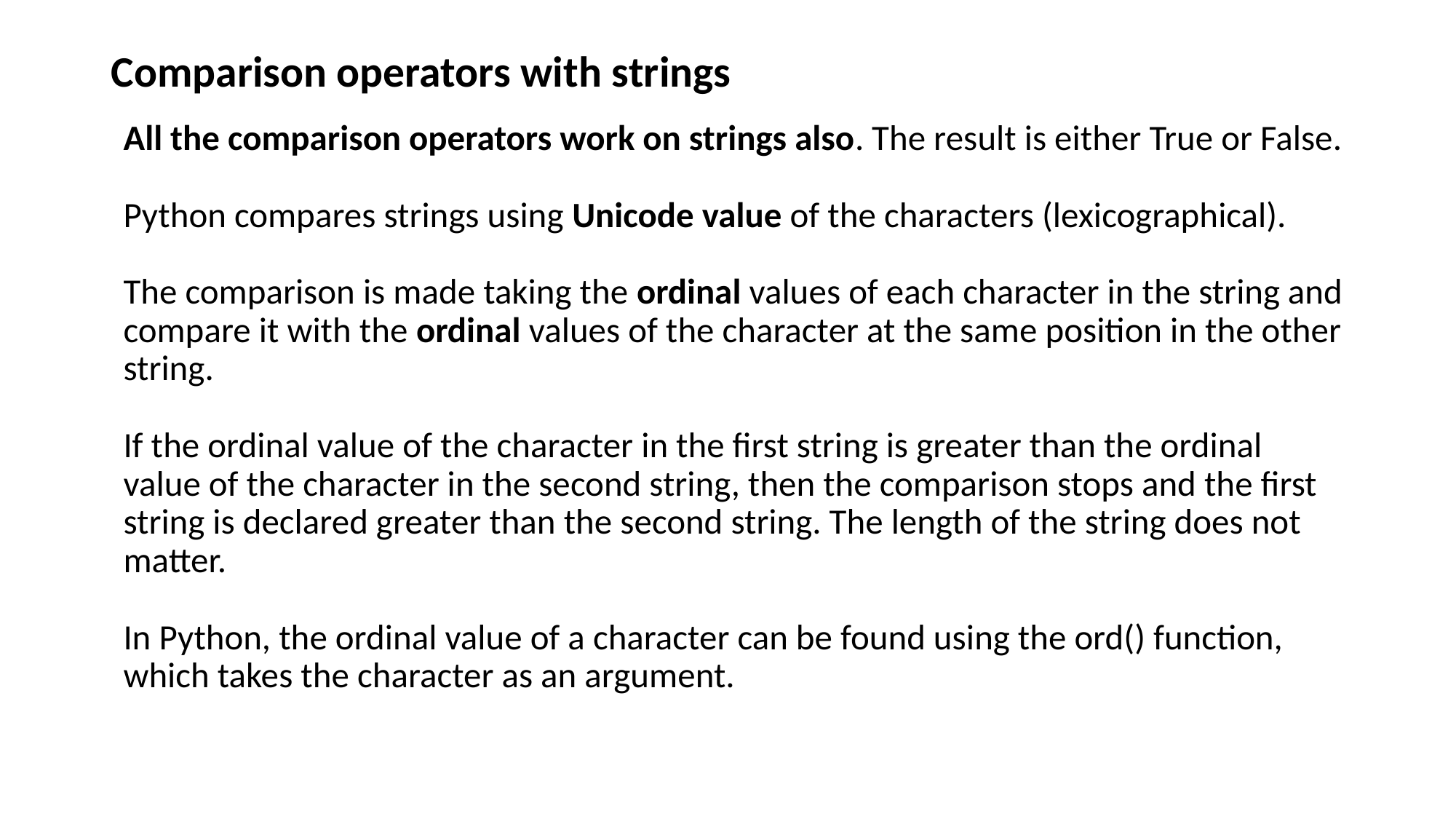

# Comparison operators with strings
All the comparison operators work on strings also. The result is either True or False.
Python compares strings using Unicode value of the characters (lexicographical).
The comparison is made taking the ordinal values of each character in the string and compare it with the ordinal values of the character at the same position in the other string.
If the ordinal value of the character in the first string is greater than the ordinal value of the character in the second string, then the comparison stops and the first string is declared greater than the second string. The length of the string does not matter.
In Python, the ordinal value of a character can be found using the ord() function, which takes the character as an argument.